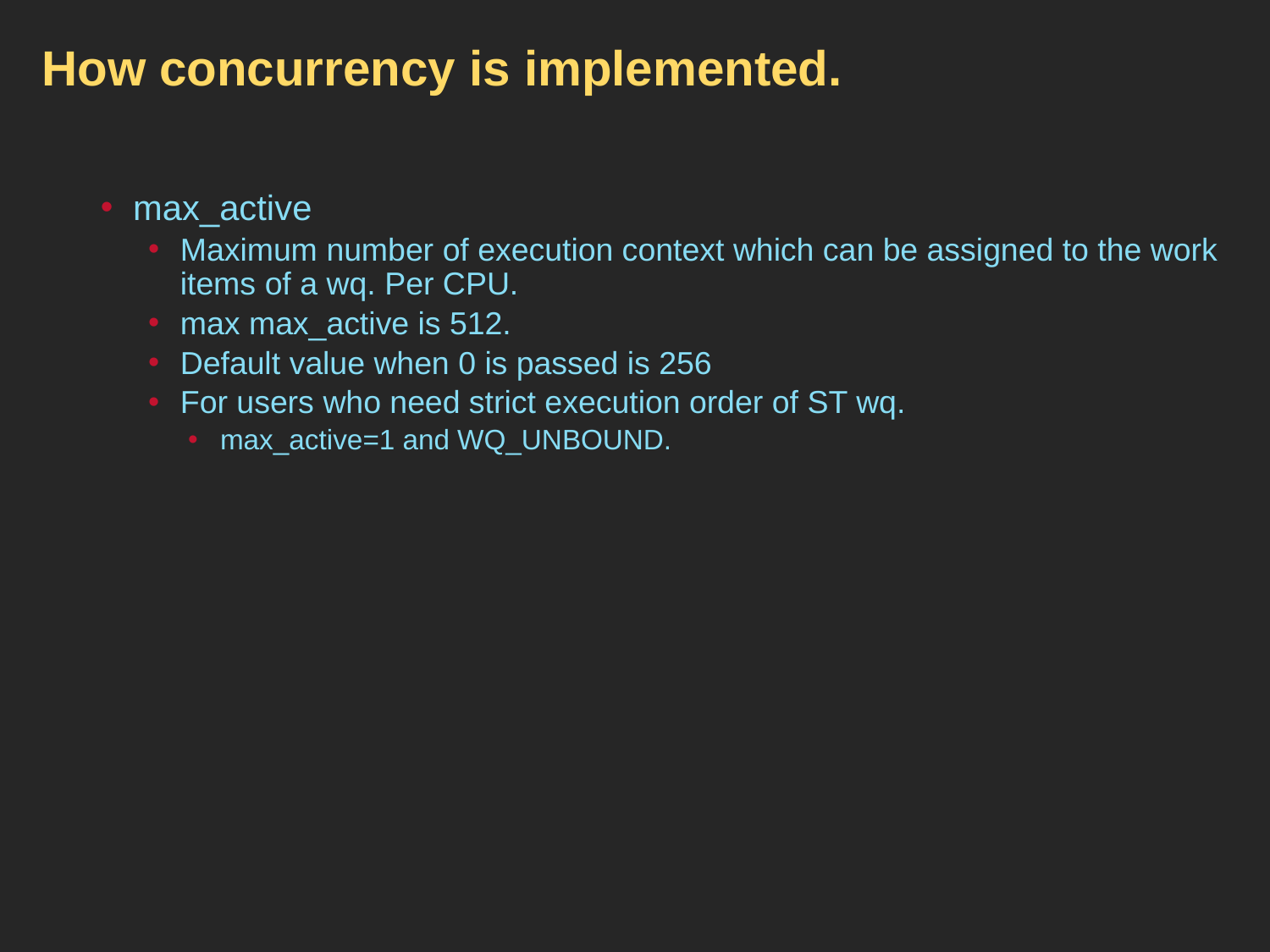

# How concurrency is implemented.
max_active
Maximum number of execution context which can be assigned to the work items of a wq. Per CPU.
max max_active is 512.
Default value when 0 is passed is 256
For users who need strict execution order of ST wq.
max_active=1 and WQ_UNBOUND.